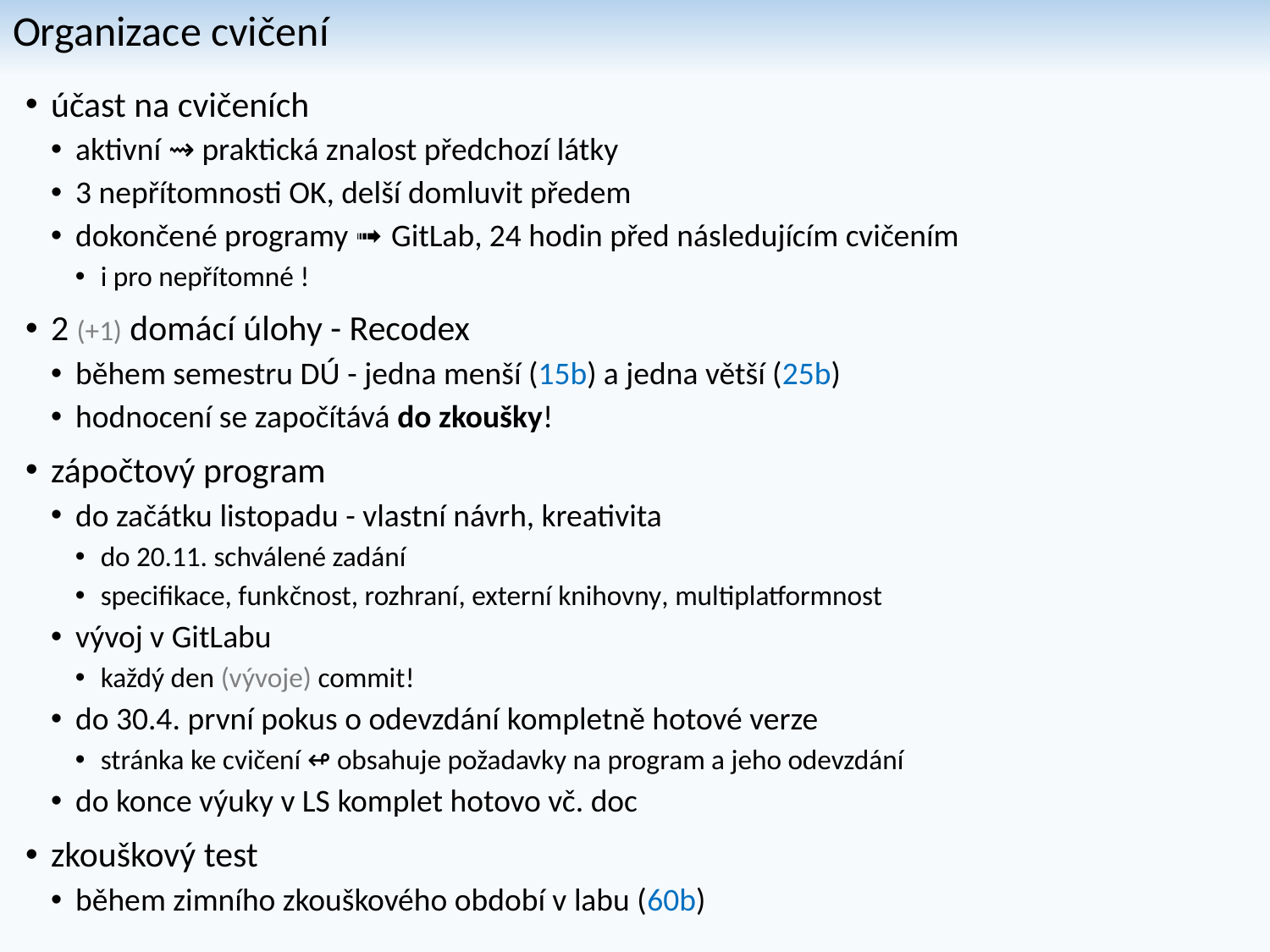

# Organizace cvičení
účast na cvičeních
aktivní ⇝ praktická znalost předchozí látky
3 nepřítomnosti OK, delší domluvit předem
dokončené programy ➟ GitLab, 24 hodin před následujícím cvičením
i pro nepřítomné !
2 (+1) domácí úlohy - Recodex
během semestru DÚ - jedna menší (15b) a jedna větší (25b)
hodnocení se započítává do zkoušky!
zápočtový program
do začátku listopadu - vlastní návrh, kreativita
do 20.11. schválené zadání
specifikace, funkčnost, rozhraní, externí knihovny, multiplatformnost
vývoj v GitLabu
každý den (vývoje) commit!
do 30.4. první pokus o odevzdání kompletně hotové verze
stránka ke cvičení ↫ obsahuje požadavky na program a jeho odevzdání
do konce výuky v LS komplet hotovo vč. doc
zkouškový test
během zimního zkouškového období v labu (60b)